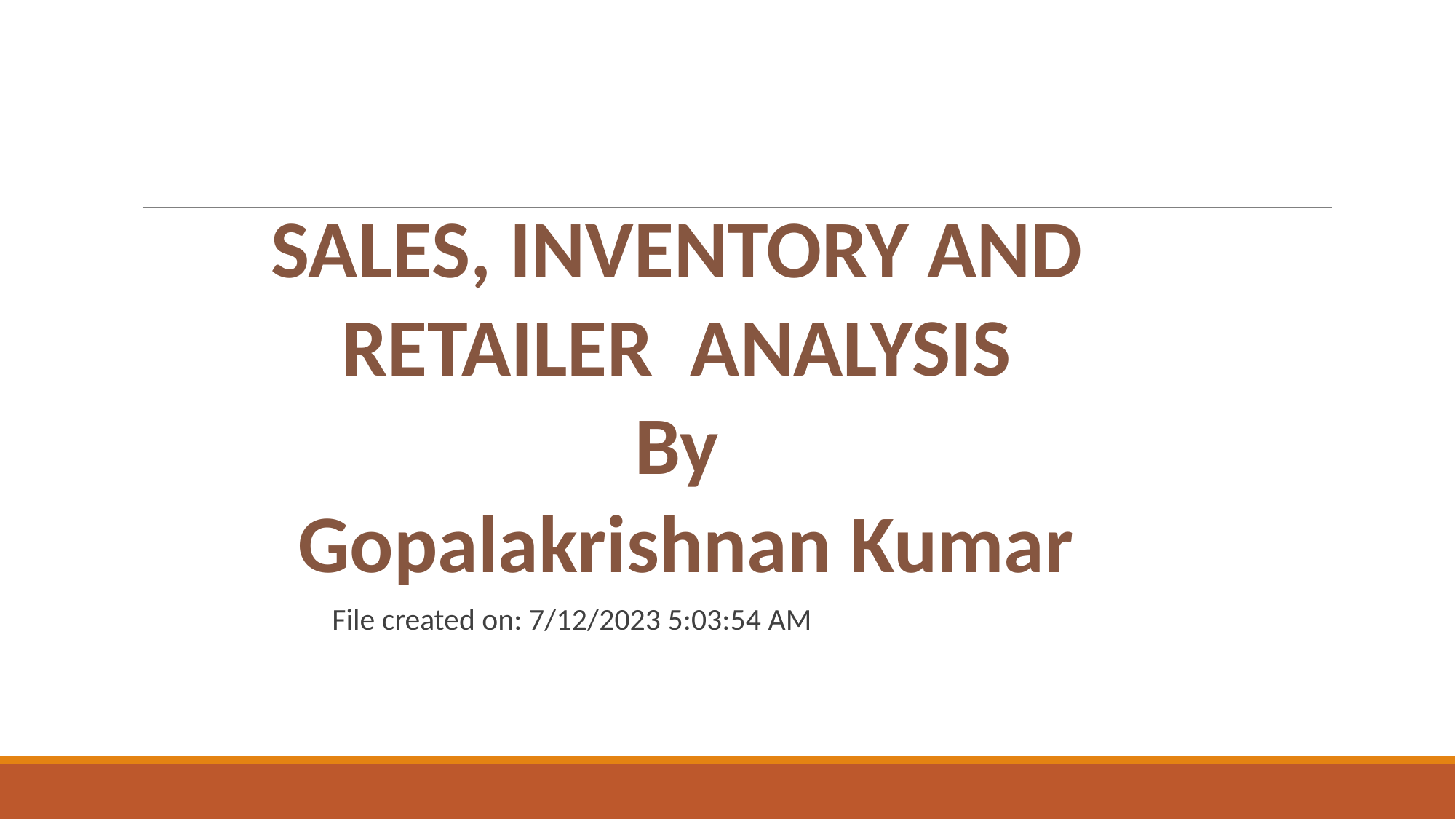

SALES, INVENTORY AND
RETAILER  ANALYSIS
By
Gopalakrishnan Kumar
File created on: 7/12/2023 5:03:54 AM